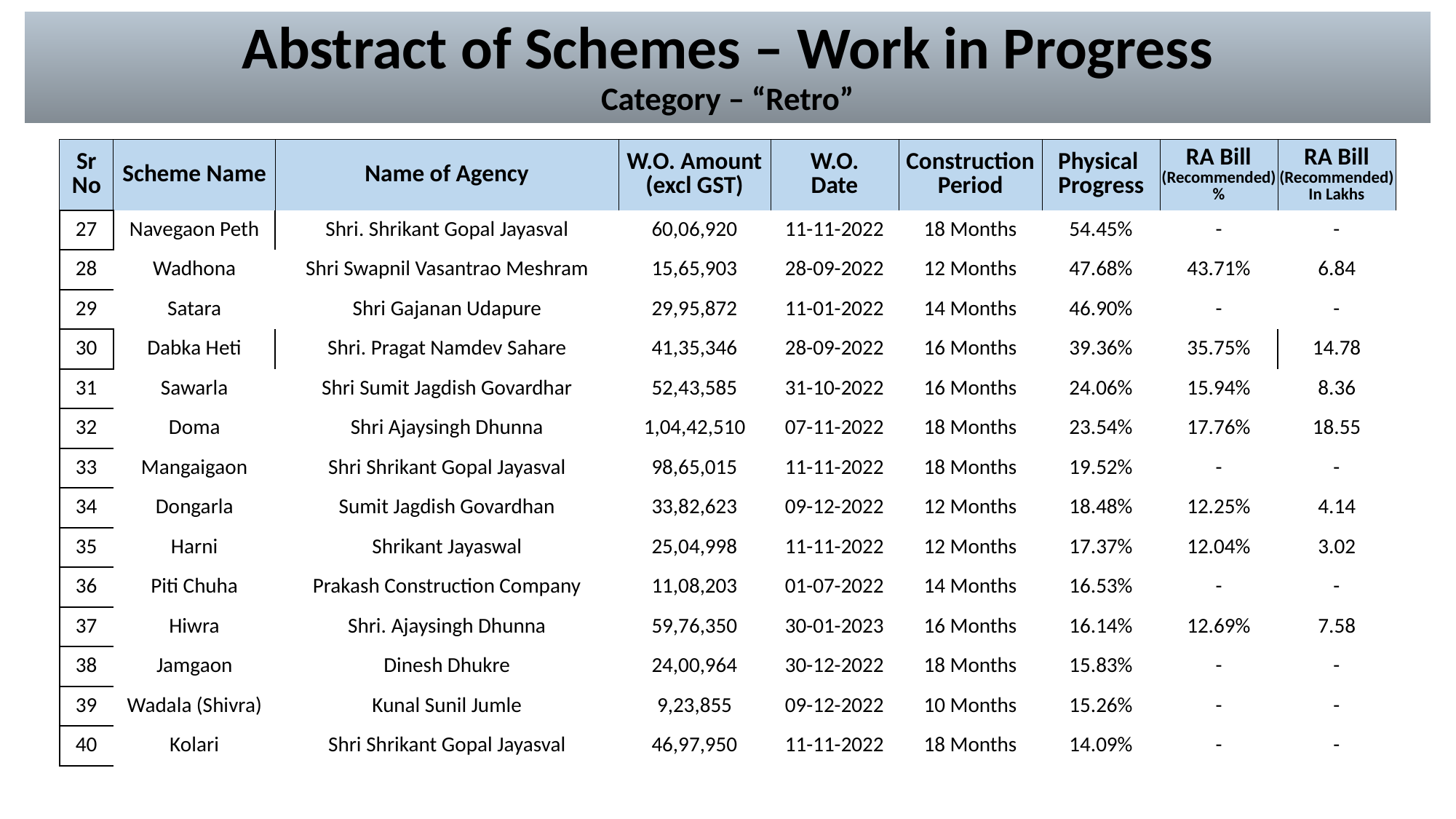

# Abstract of Schemes – Work in Progress Category – “Retro”
| Sr No | Scheme Name | Name of Agency | W.O. Amount (excl GST) | W.O. Date | Construction Period | Physical Progress | RA Bill (Recommended) % | RA Bill (Recommended) In Lakhs |
| --- | --- | --- | --- | --- | --- | --- | --- | --- |
| 27 | Navegaon Peth | Shri. Shrikant Gopal Jayasval | 60,06,920 | 11-11-2022 | 18 Months | 54.45% | - | - |
| --- | --- | --- | --- | --- | --- | --- | --- | --- |
| 28 | Wadhona | Shri Swapnil Vasantrao Meshram | 15,65,903 | 28-09-2022 | 12 Months | 47.68% | 43.71% | 6.84 |
| 29 | Satara | Shri Gajanan Udapure | 29,95,872 | 11-01-2022 | 14 Months | 46.90% | - | - |
| 30 | Dabka Heti | Shri. Pragat Namdev Sahare | 41,35,346 | 28-09-2022 | 16 Months | 39.36% | 35.75% | 14.78 |
| 31 | Sawarla | Shri Sumit Jagdish Govardhar | 52,43,585 | 31-10-2022 | 16 Months | 24.06% | 15.94% | 8.36 |
| 32 | Doma | Shri Ajaysingh Dhunna | 1,04,42,510 | 07-11-2022 | 18 Months | 23.54% | 17.76% | 18.55 |
| 33 | Mangaigaon | Shri Shrikant Gopal Jayasval | 98,65,015 | 11-11-2022 | 18 Months | 19.52% | - | - |
| 34 | Dongarla | Sumit Jagdish Govardhan | 33,82,623 | 09-12-2022 | 12 Months | 18.48% | 12.25% | 4.14 |
| 35 | Harni | Shrikant Jayaswal | 25,04,998 | 11-11-2022 | 12 Months | 17.37% | 12.04% | 3.02 |
| 36 | Piti Chuha | Prakash Construction Company | 11,08,203 | 01-07-2022 | 14 Months | 16.53% | - | - |
| 37 | Hiwra | Shri. Ajaysingh Dhunna | 59,76,350 | 30-01-2023 | 16 Months | 16.14% | 12.69% | 7.58 |
| 38 | Jamgaon | Dinesh Dhukre | 24,00,964 | 30-12-2022 | 18 Months | 15.83% | - | - |
| 39 | Wadala (Shivra) | Kunal Sunil Jumle | 9,23,855 | 09-12-2022 | 10 Months | 15.26% | - | - |
| 40 | Kolari | Shri Shrikant Gopal Jayasval | 46,97,950 | 11-11-2022 | 18 Months | 14.09% | - | - |